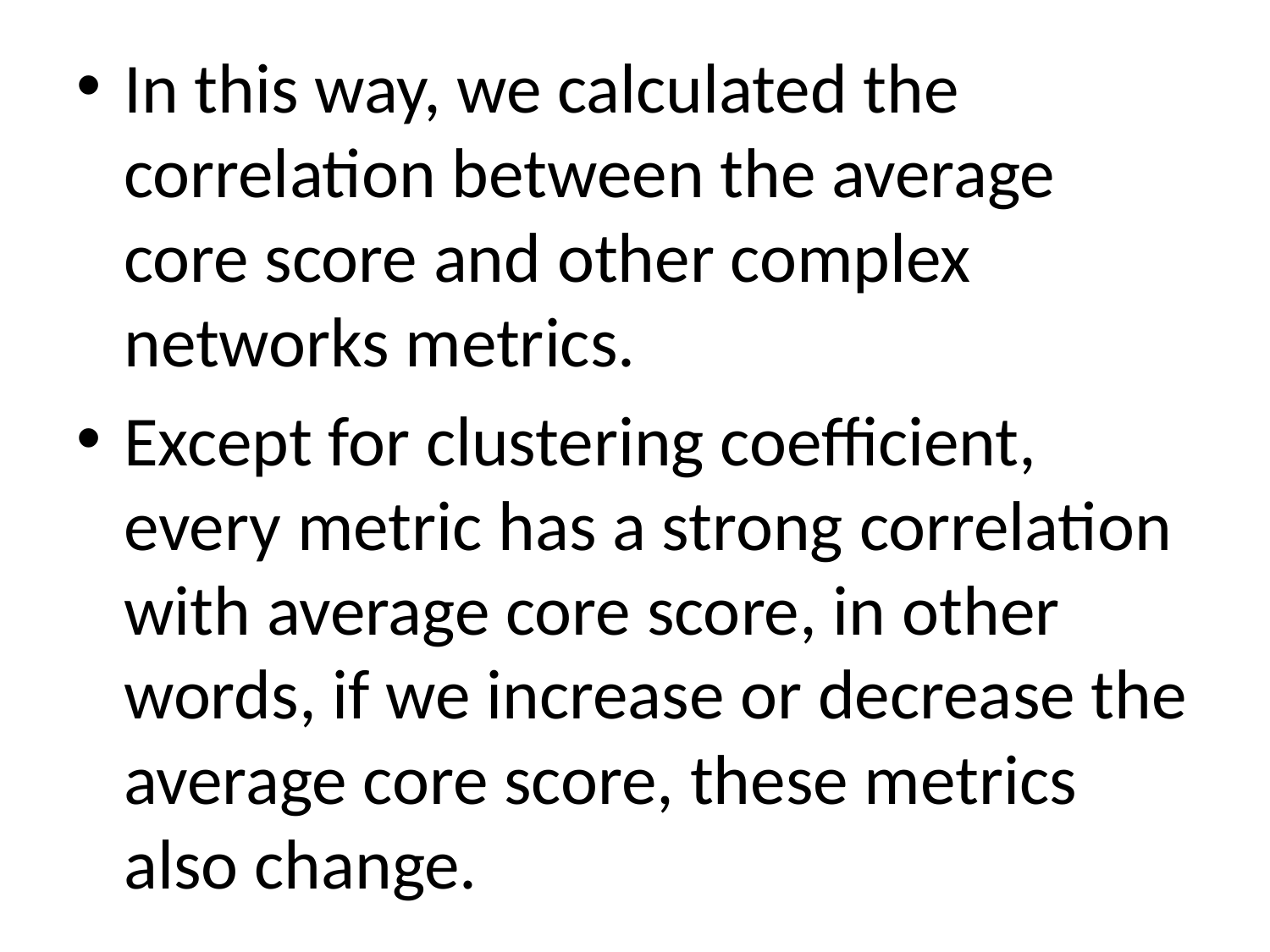

In this way, we calculated the correlation between the average core score and other complex networks metrics.
Except for clustering coefficient, every metric has a strong correlation with average core score, in other words, if we increase or decrease the average core score, these metrics also change.